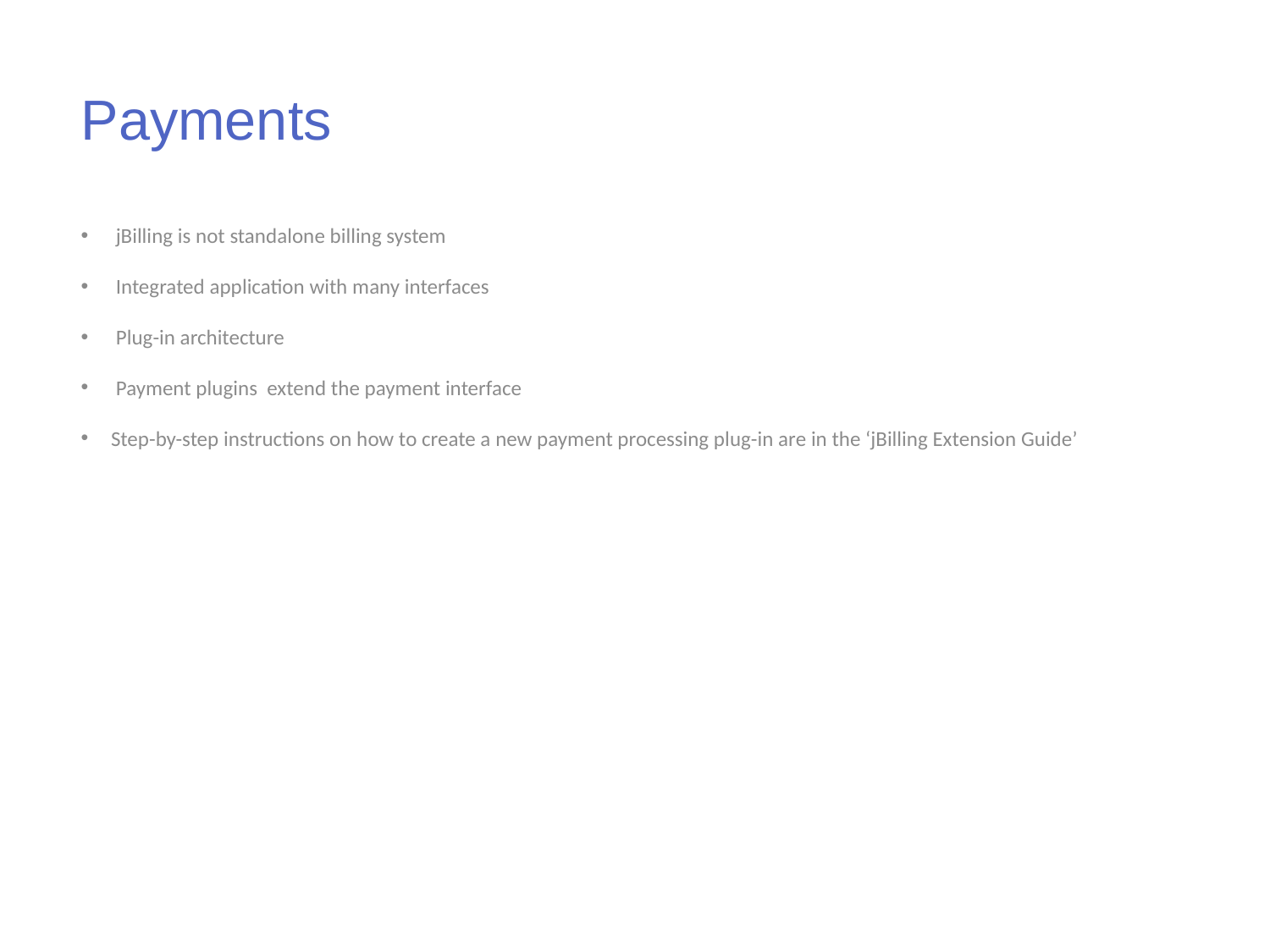

Payments
 jBilling is not standalone billing system

 Integrated application with many interfaces

 Plug-in architecture

 Payment plugins  extend the payment interface

Step-by-step instructions on how to create a new payment processing plug-in are in the ‘jBilling Extension Guide’